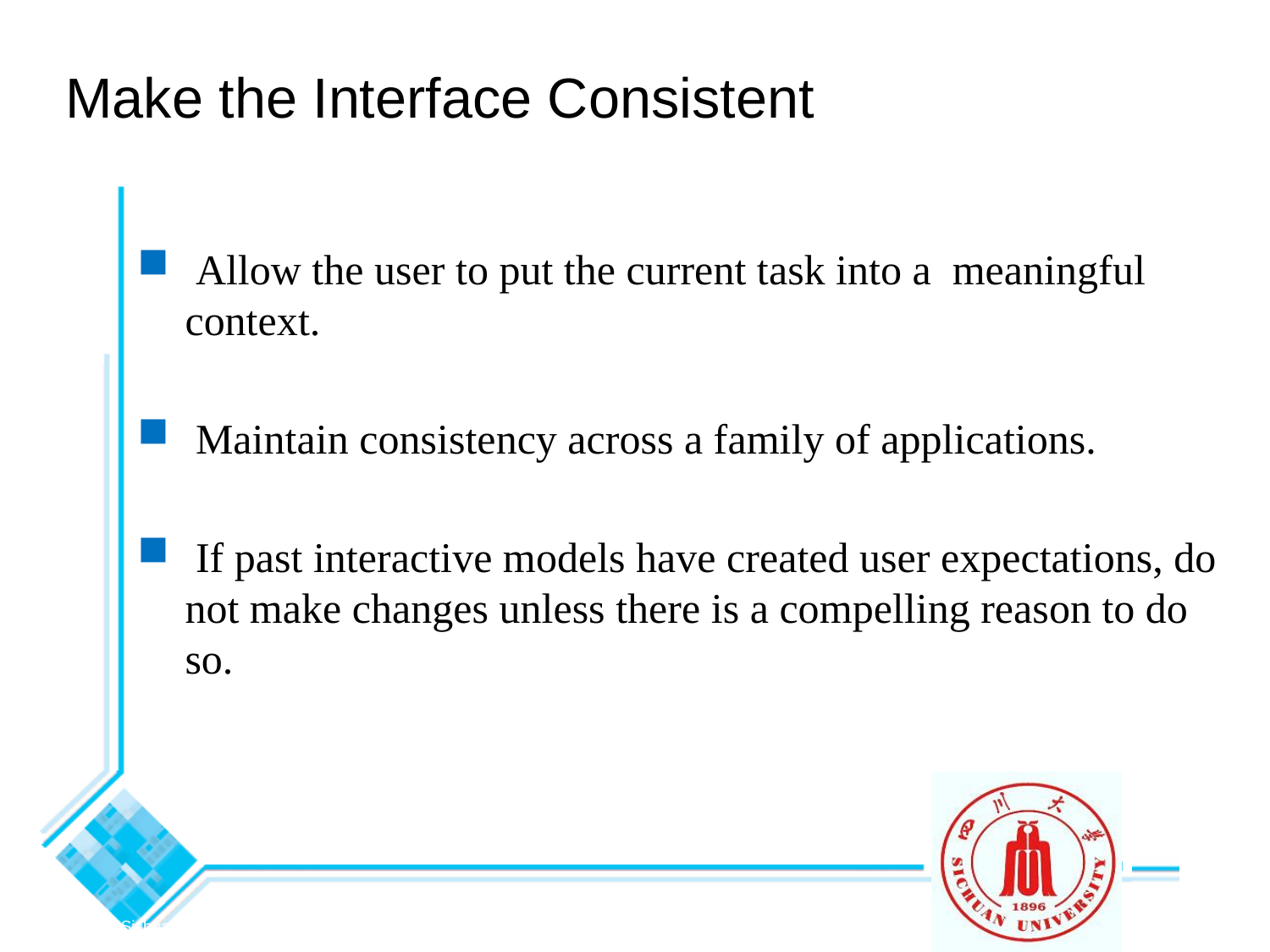

Make the Interface Consistent
 Allow the user to put the current task into a  meaningful context.

 Maintain consistency across a family of applications.

 If past interactive models have created user expectations, do not make changes unless there is a compelling reason to do so.
95
© 2010 Sichuan University All rights reserved.  |  Confidential
95